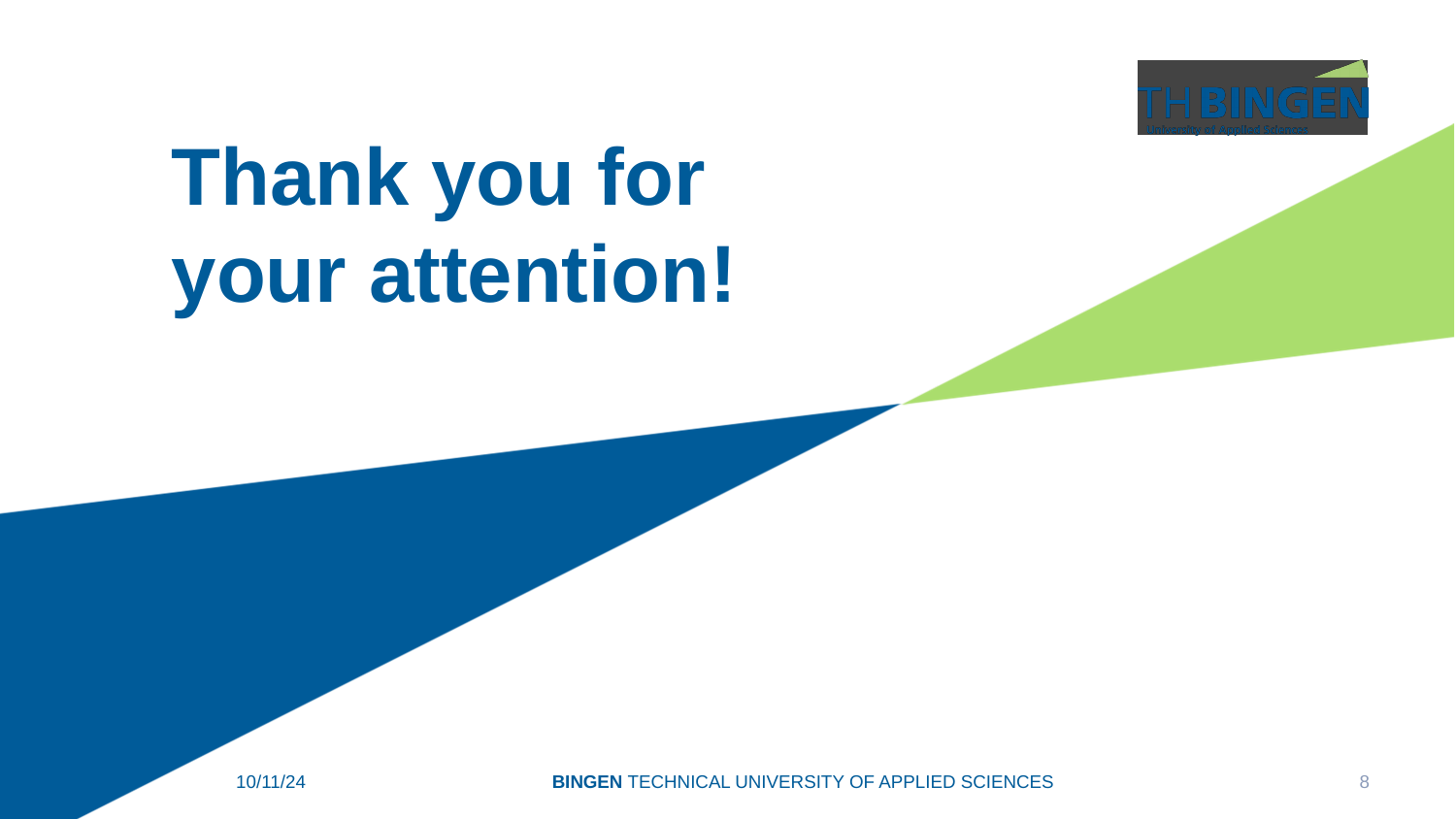

Thank you for
your attention!
10/11/24
BINGEN Technical University of APPLIED SCIENCES
8